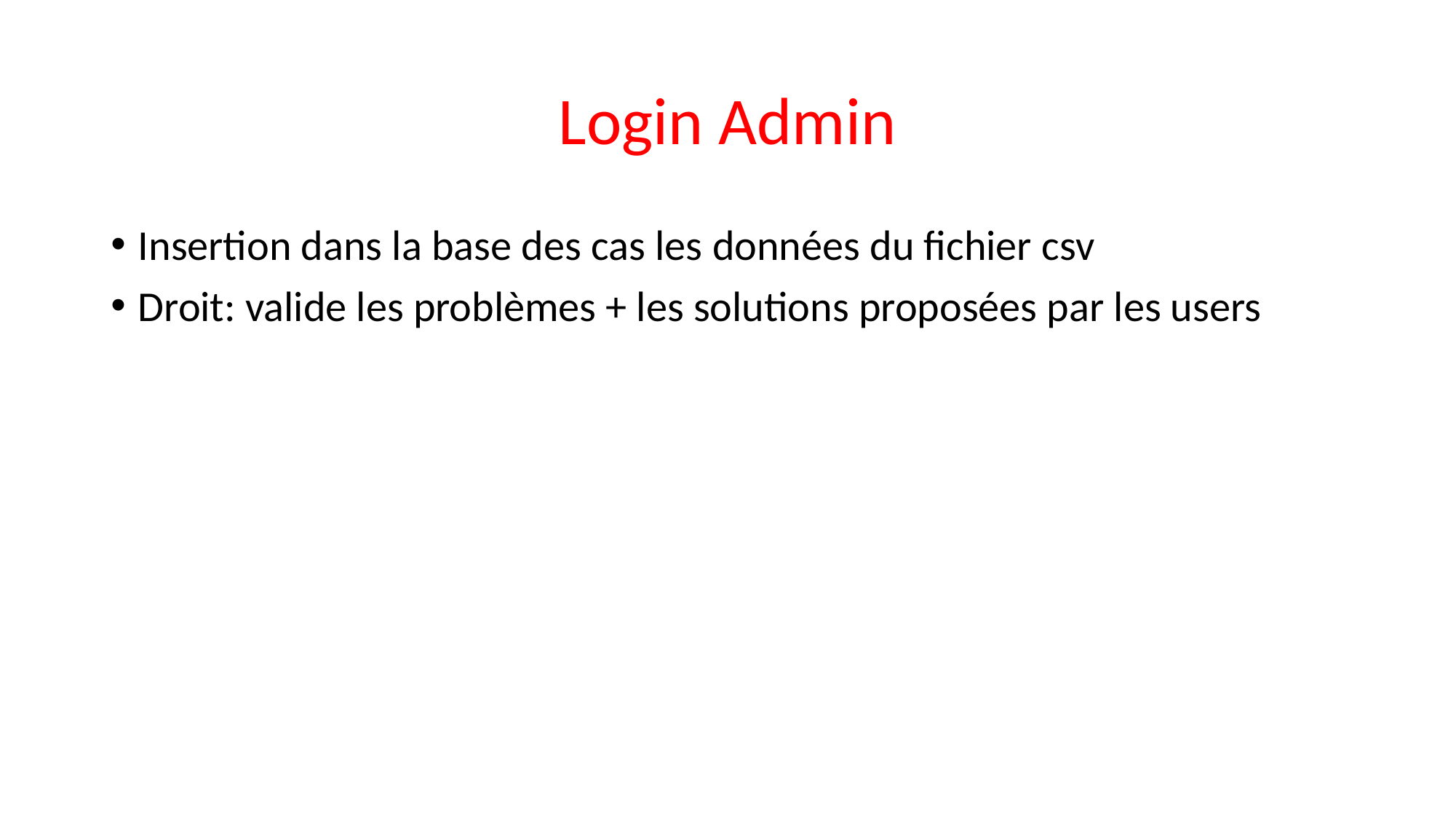

# Login Admin
Insertion dans la base des cas les données du fichier csv
Droit: valide les problèmes + les solutions proposées par les users